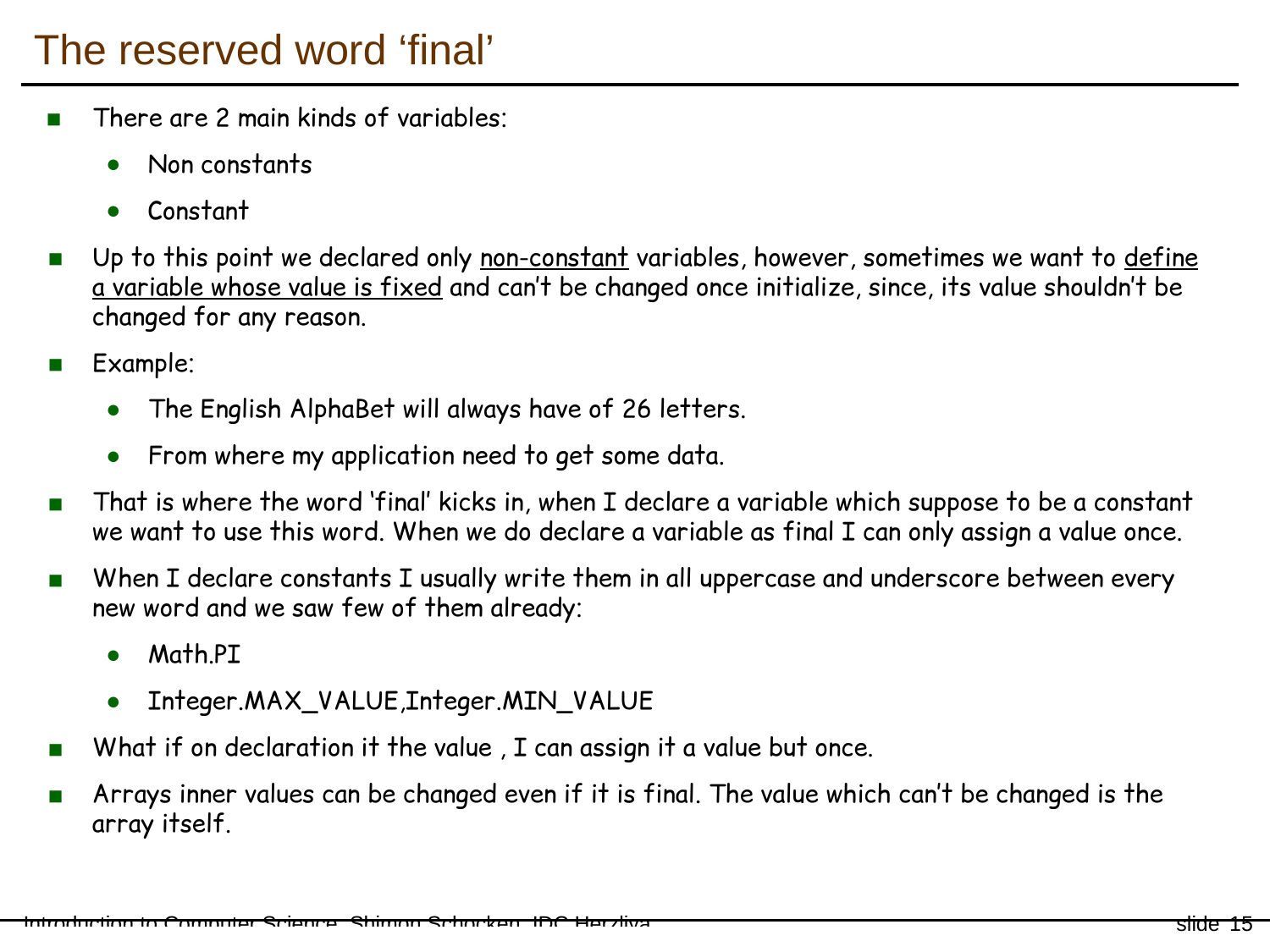

The reserved word ‘final’
There are 2 main kinds of variables:
Non constants
Constant
Up to this point we declared only non-constant variables, however, sometimes we want to define a variable whose value is fixed and can’t be changed once initialize, since, its value shouldn’t be changed for any reason.
Example:
The English AlphaBet will always have of 26 letters.
From where my application need to get some data.
That is where the word ‘final’ kicks in, when I declare a variable which suppose to be a constant we want to use this word. When we do declare a variable as final I can only assign a value once.
When I declare constants I usually write them in all uppercase and underscore between every new word and we saw few of them already:
Math.PI
Integer.MAX_VALUE,Integer.MIN_VALUE
What if on declaration it the value , I can assign it a value but once.
Arrays inner values can be changed even if it is final. The value which can’t be changed is the array itself.